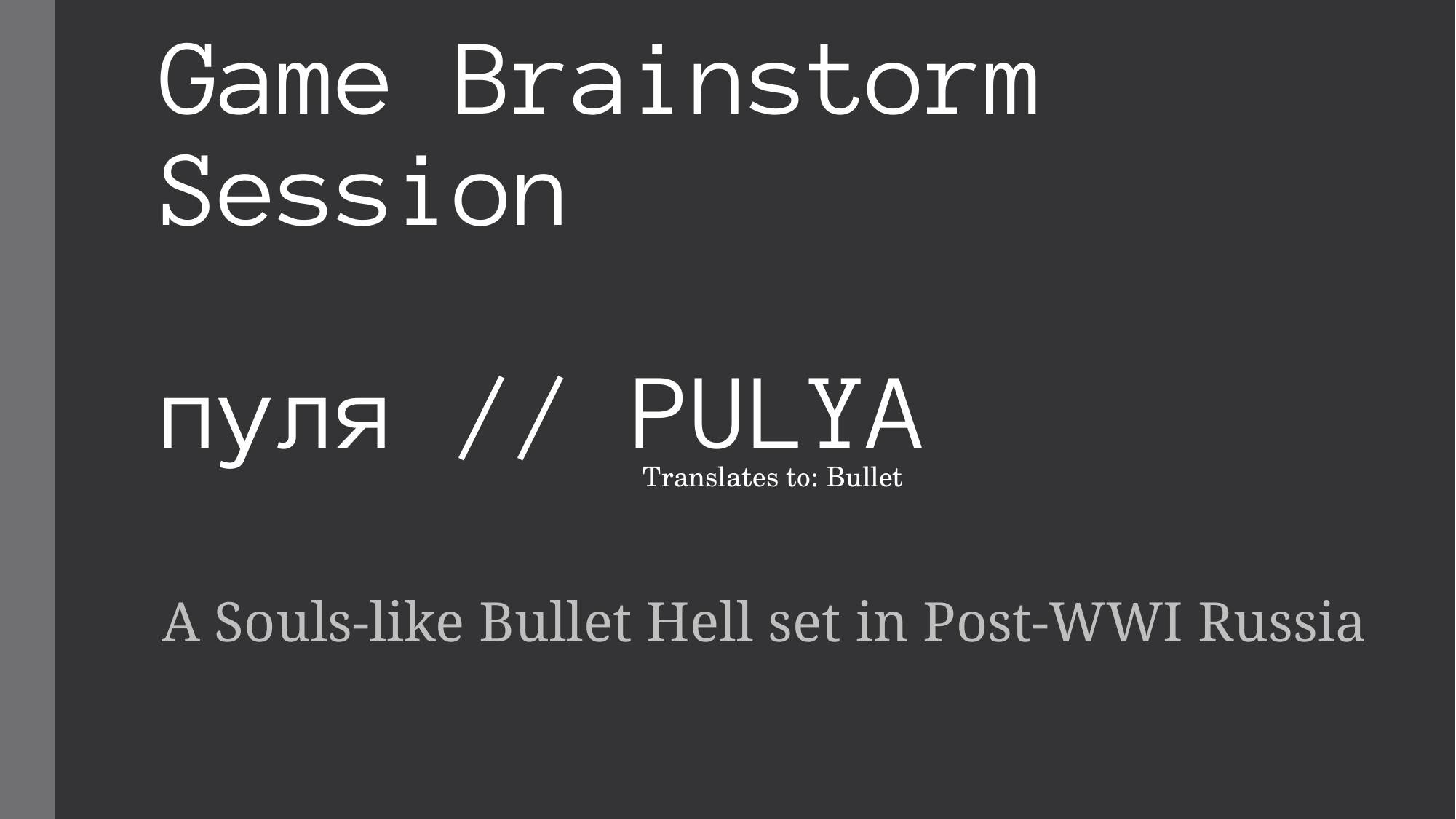

# Game Brainstorm Session пуля // PULYA
Translates to: Bullet
A Souls-like Bullet Hell set in Post-WWI Russia